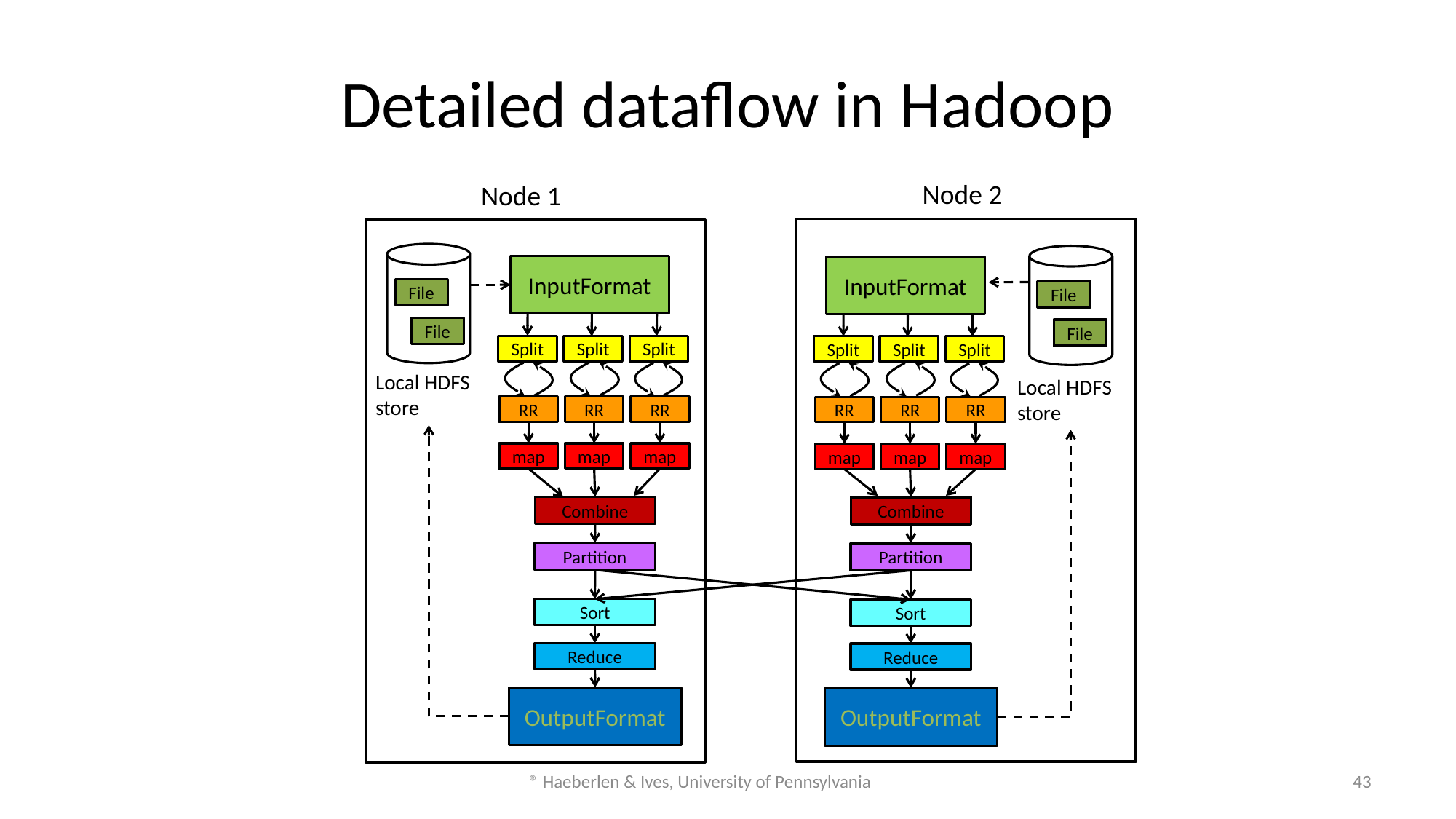

# Detailed dataflow in Hadoop
Node 2
Node 1

InputFormat
InputFormat
File
File
File
File
Split
Split
Split
Split
Split
Split

Local HDFS
store

Local HDFS
store
RR
RR
RR
RR
RR
RR
map
map
map
map
map
map
Combine
Combine
Partition
Partition
Sort
Sort
Reduce
Reduce
OutputFormat
OutputFormat
43
® Haeberlen & Ives, University of Pennsylvania